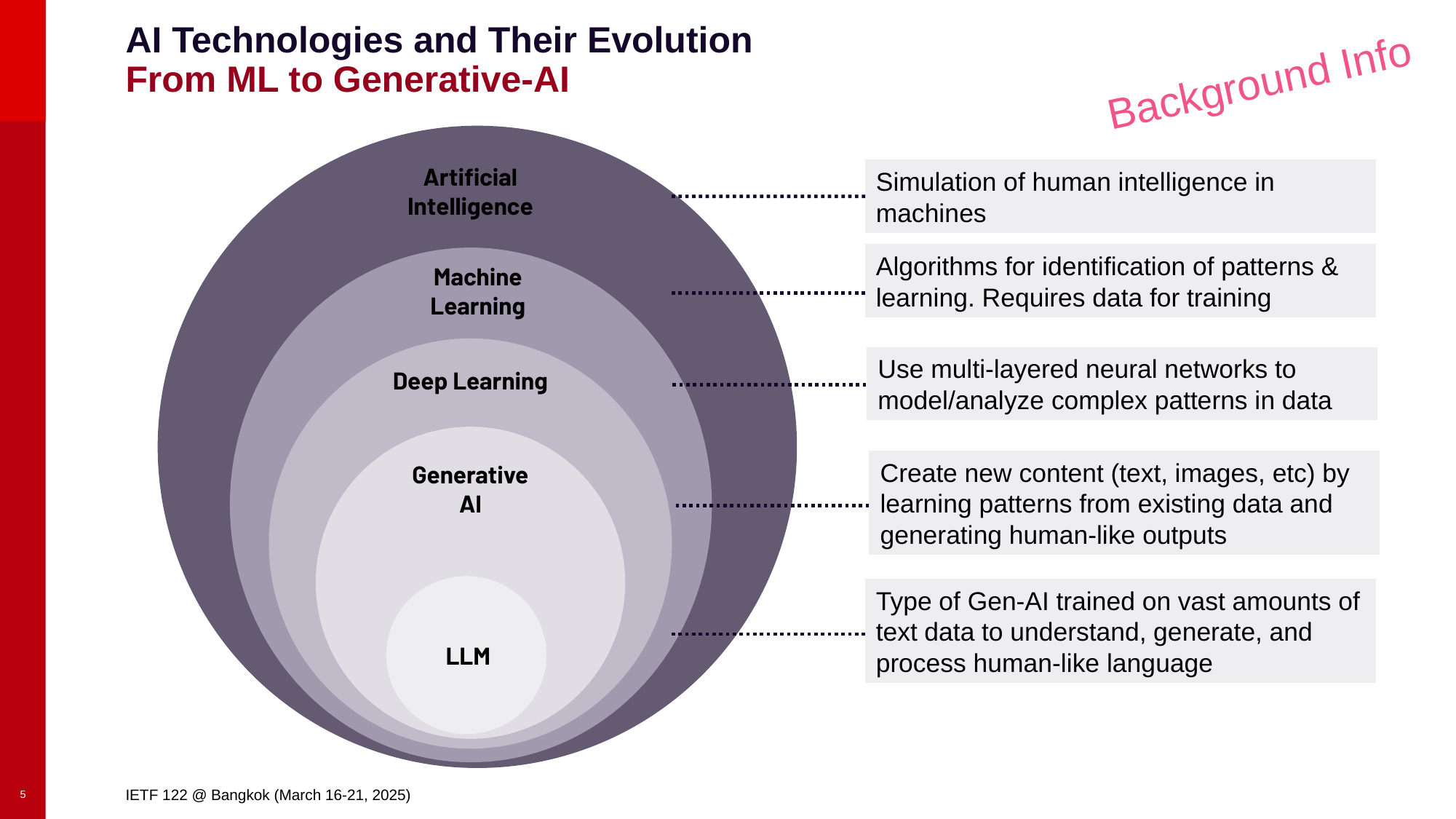

# AI Technologies and Their Evolution From ML to Generative-AI
Background Info

Artificial Intelligence

Machine Learning

Deep Learning

Generative AI

LLM
Simulation of human intelligence in machines
Algorithms for identification of patterns & learning. Requires data for training
Use multi-layered neural networks to model/analyze complex patterns in data
Create new content (text, images, etc) by learning patterns from existing data and generating human-like outputs
Type of Gen-AI trained on vast amounts of text data to understand, generate, and process human-like language